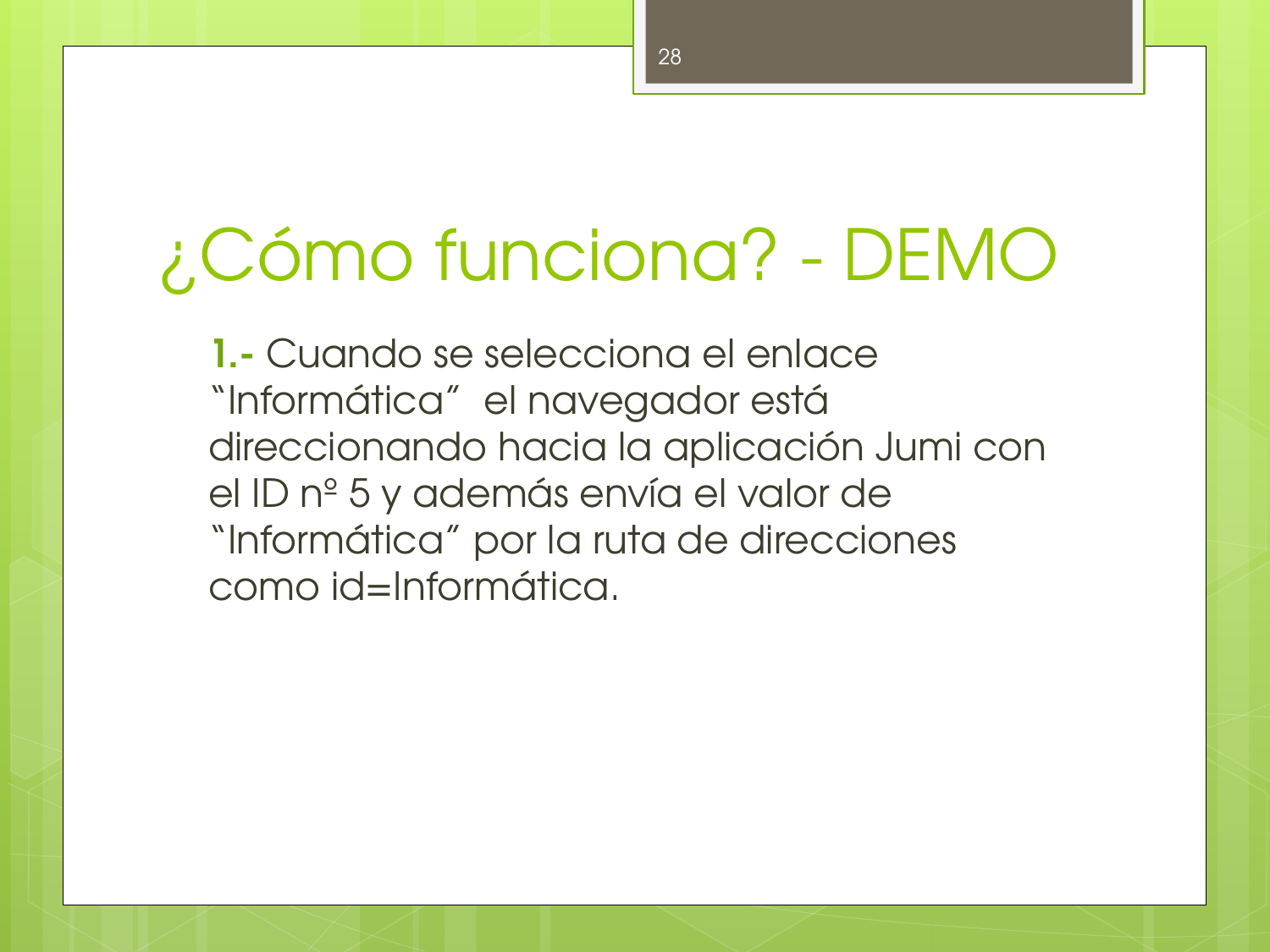

28
# ¿Cómo funciona? - DEMO
1.- Cuando se selecciona el enlace “Informática”  el navegador está direccionando hacia la aplicación Jumi con el ID nº 5 y además envía el valor de “Informática” por la ruta de direcciones como id=Informática.